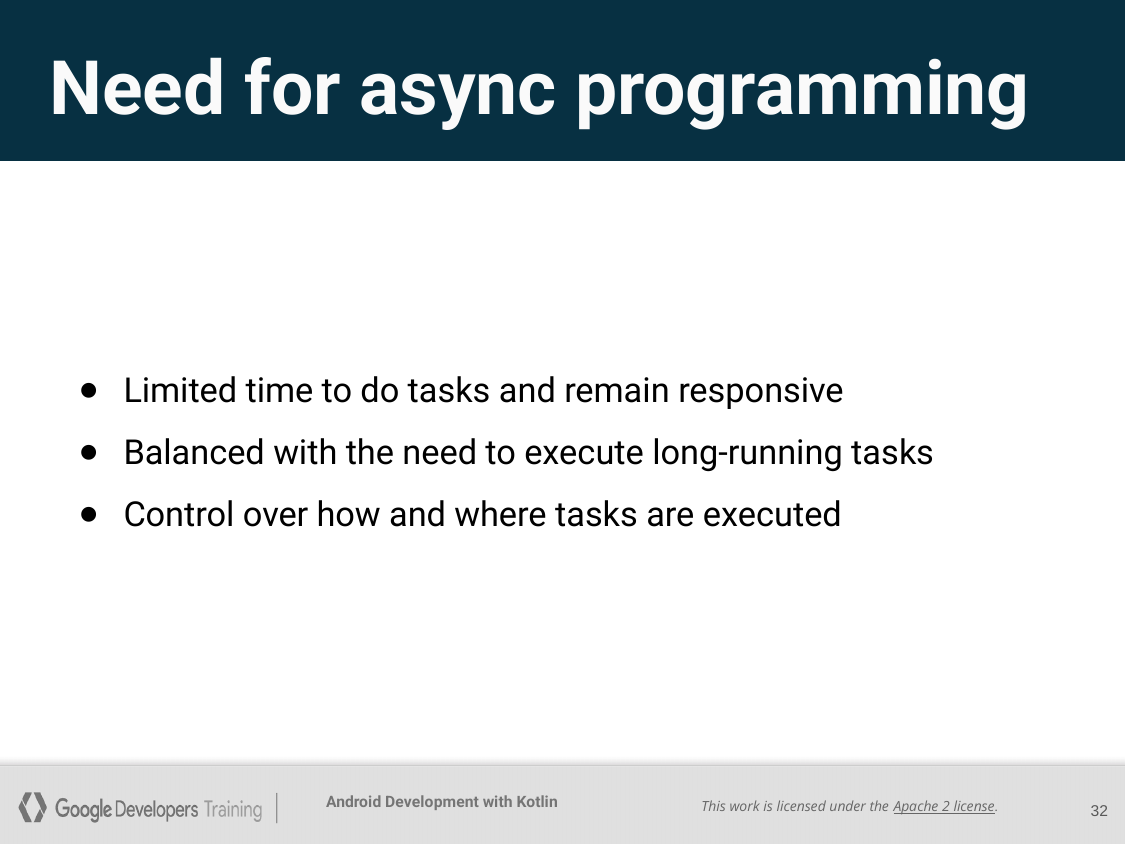

# Need for async programming
Limited time to do tasks and remain responsive
Balanced with the need to execute long-running tasks
Control over how and where tasks are executed
32